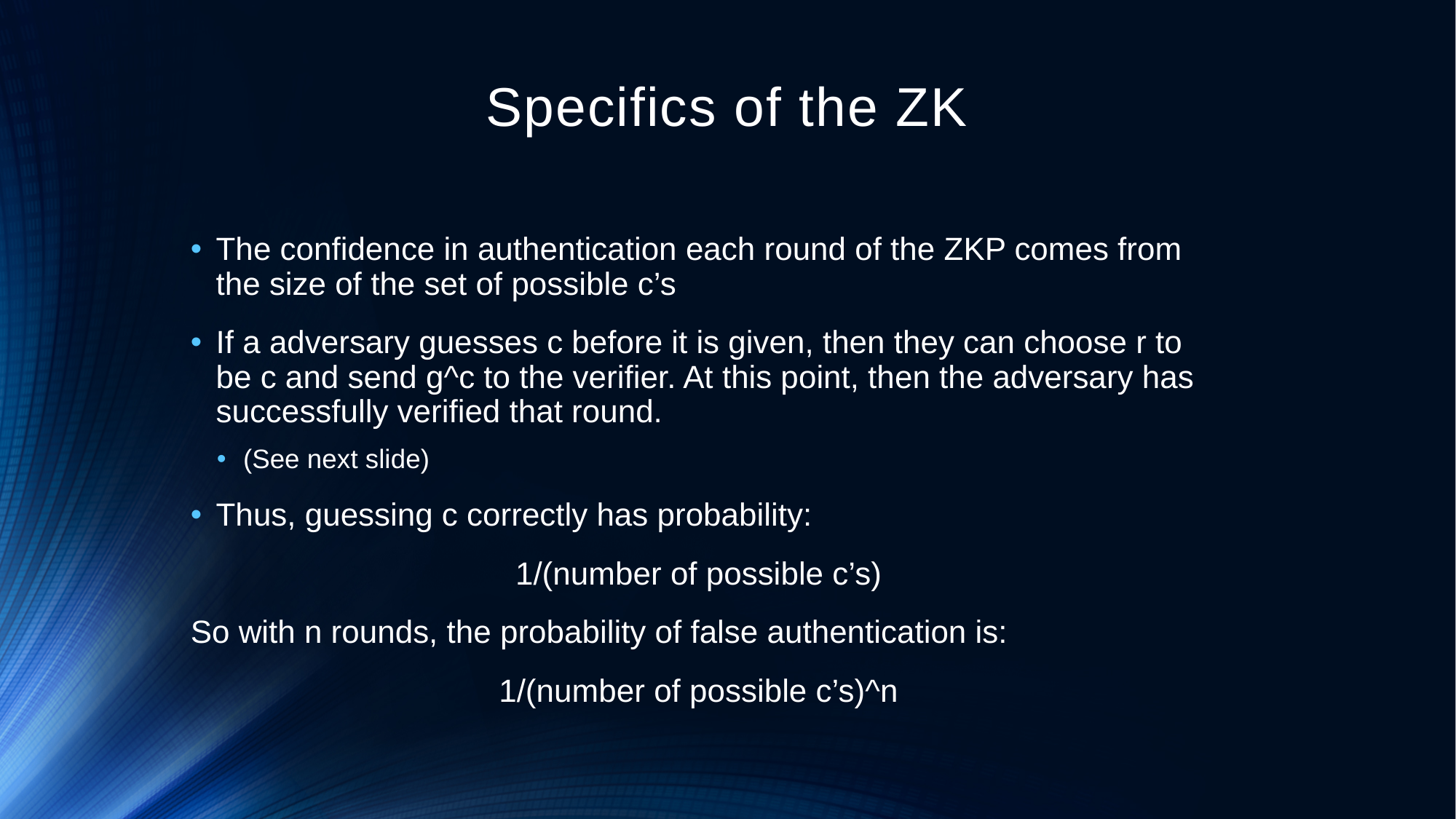

# Specifics of the ZK
The confidence in authentication each round of the ZKP comes from the size of the set of possible c’s
If a adversary guesses c before it is given, then they can choose r to be c and send g^c to the verifier. At this point, then the adversary has successfully verified that round.
(See next slide)
Thus, guessing c correctly has probability:
1/(number of possible c’s)
So with n rounds, the probability of false authentication is:
1/(number of possible c’s)^n